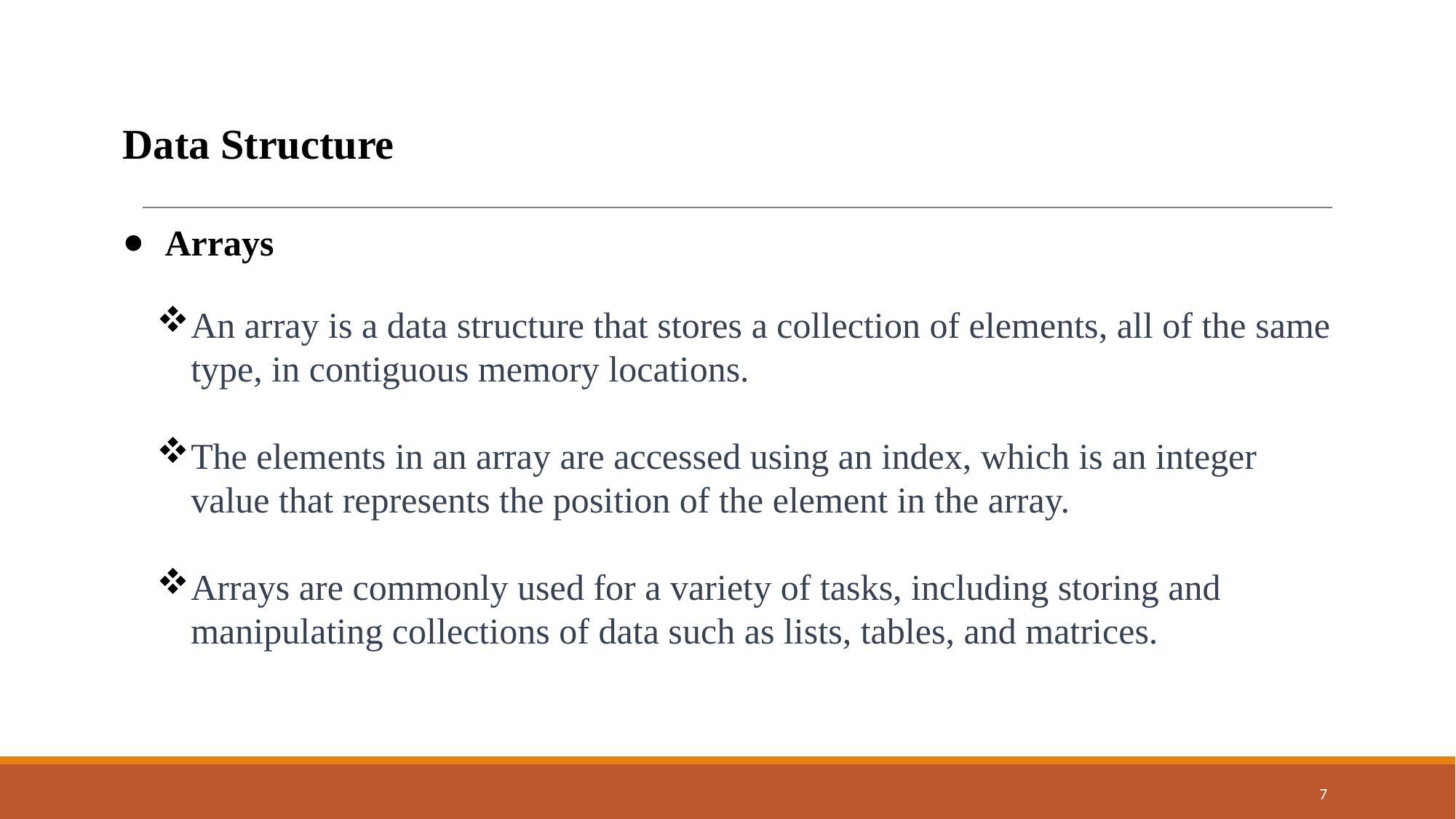

Data Structure
Arrays

An array is a data structure that stores a collection of elements, all of the same type, in contiguous memory locations.

The elements in an array are accessed using an index, which is an integer value that represents the position of the element in the array.

Arrays are commonly used for a variety of tasks, including storing and manipulating collections of data such as lists, tables, and matrices.

7